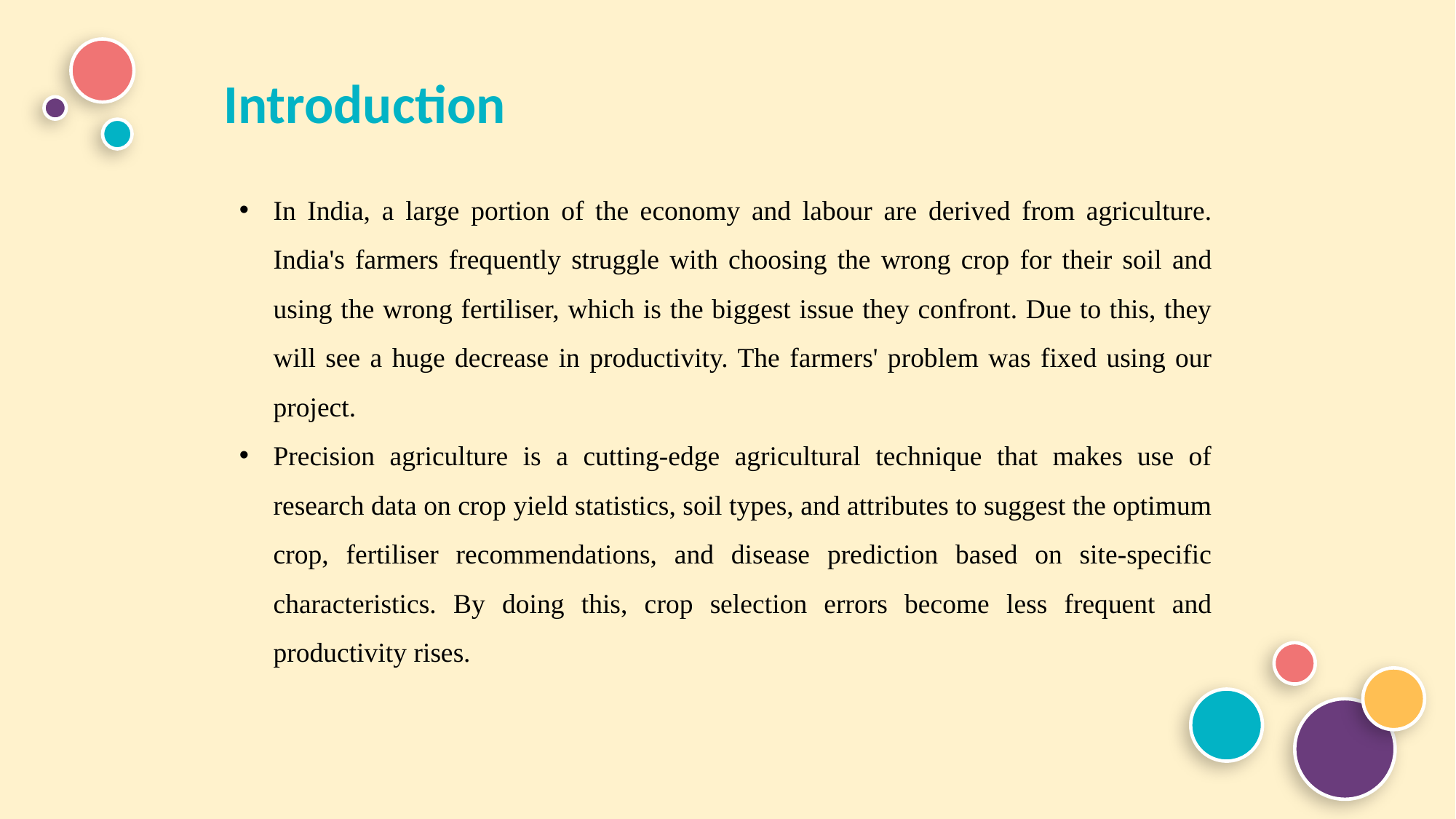

Introduction

In India, a large portion of the economy and labour are derived from agriculture. India's farmers frequently struggle with choosing the wrong crop for their soil and using the wrong fertiliser, which is the biggest issue they confront. Due to this, they will see a huge decrease in productivity. The farmers' problem was fixed using our project.
Precision agriculture is a cutting-edge agricultural technique that makes use of research data on crop yield statistics, soil types, and attributes to suggest the optimum crop, fertiliser recommendations, and disease prediction based on site-specific characteristics. By doing this, crop selection errors become less frequent and productivity rises.